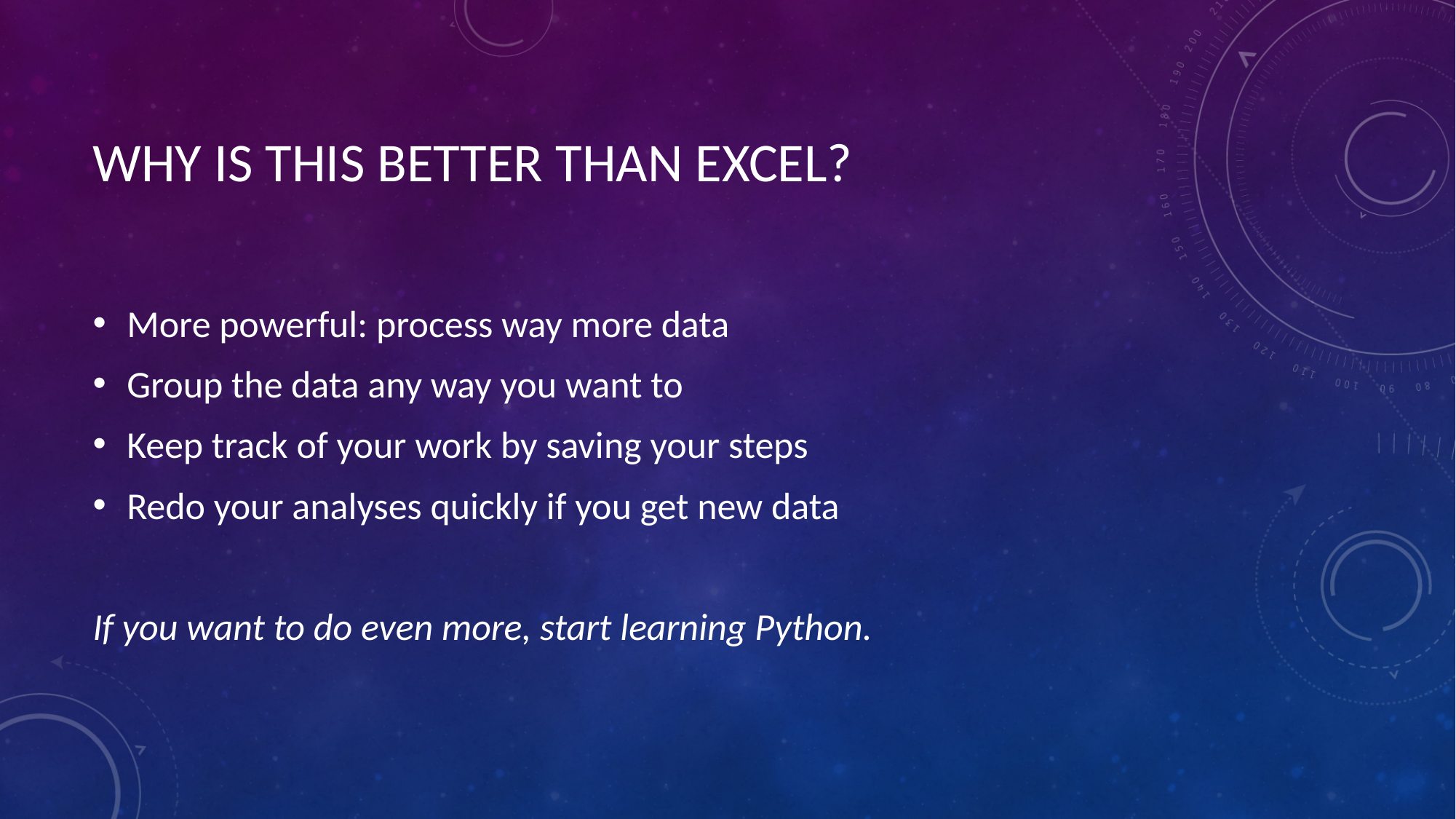

# Why is this better than excel?
More powerful: process way more data
Group the data any way you want to
Keep track of your work by saving your steps
Redo your analyses quickly if you get new data

If you want to do even more, start learning Python.